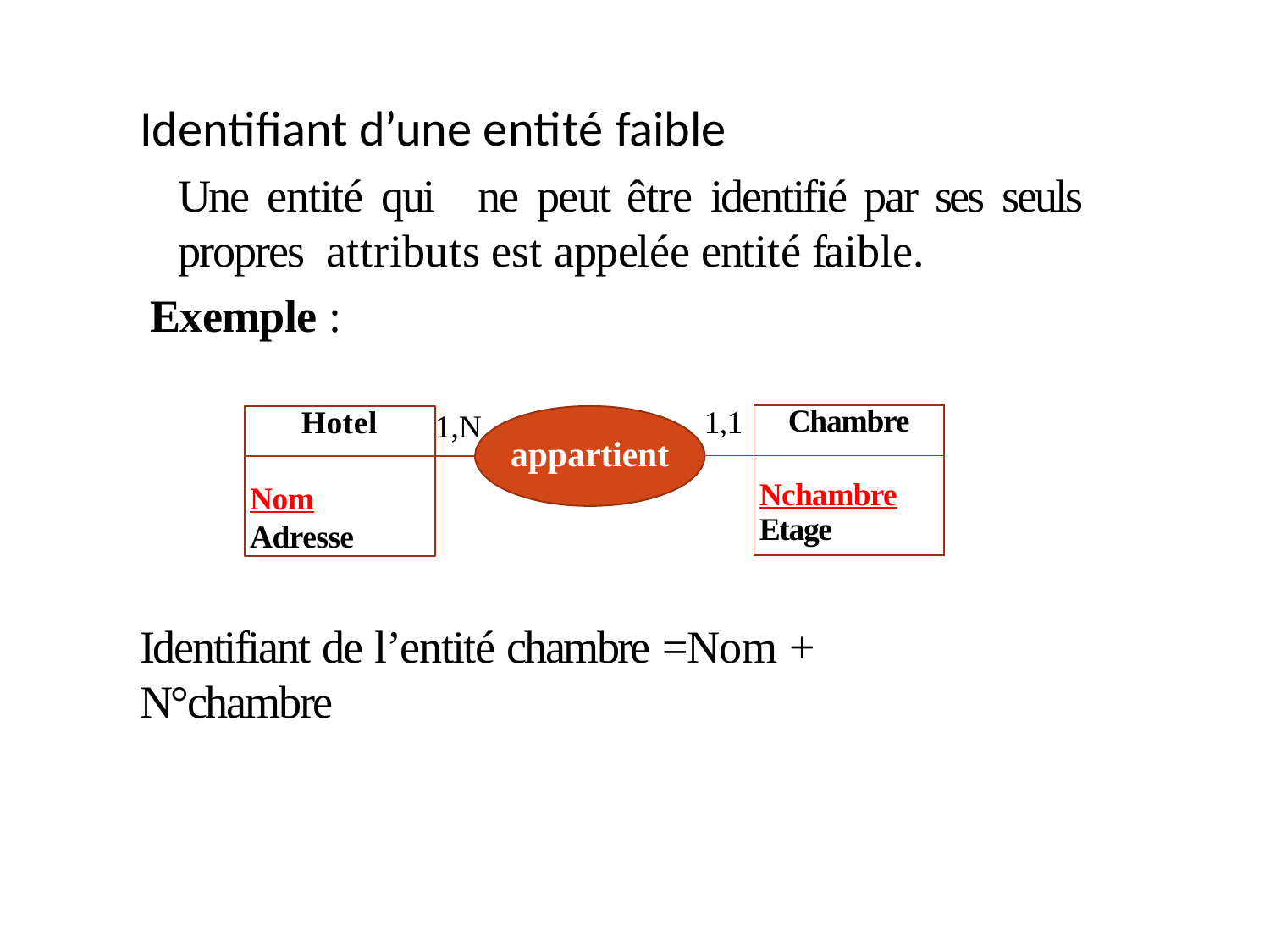

# Identifiant d’une entité faible
Une entité qui	ne peut	être identifié	par	ses seuls propres  attributs est appelée entité faible.
Exemple :
Hotel
1,N

| 1,1 | Chambre |
| --- | --- |
|  | Nchambre Etage |

appartient

Nom
Adresse

Identifiant de l’entité chambre =Nom + N°chambre